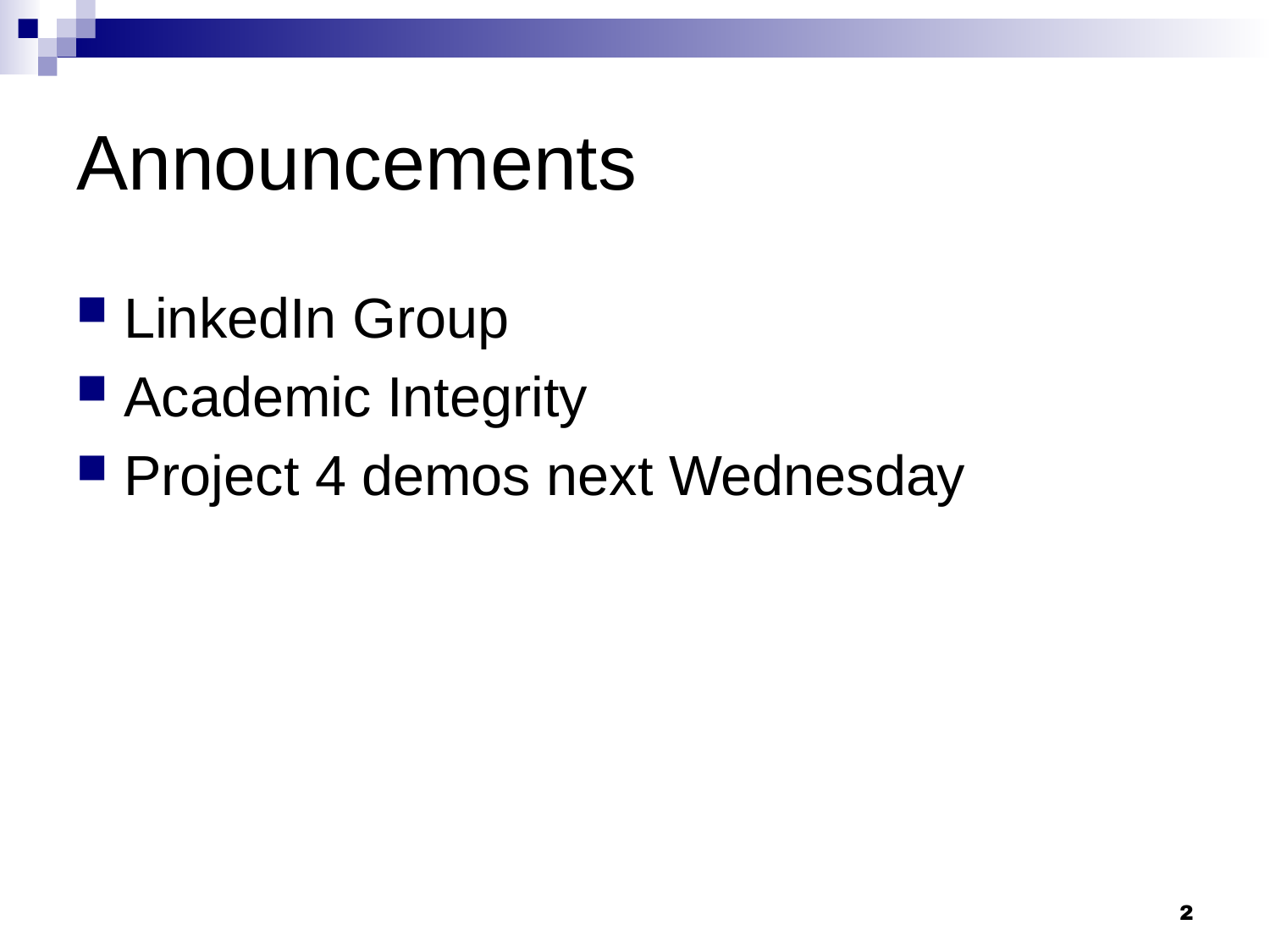

# Announcements
LinkedIn Group
Academic Integrity
Project 4 demos next Wednesday
2